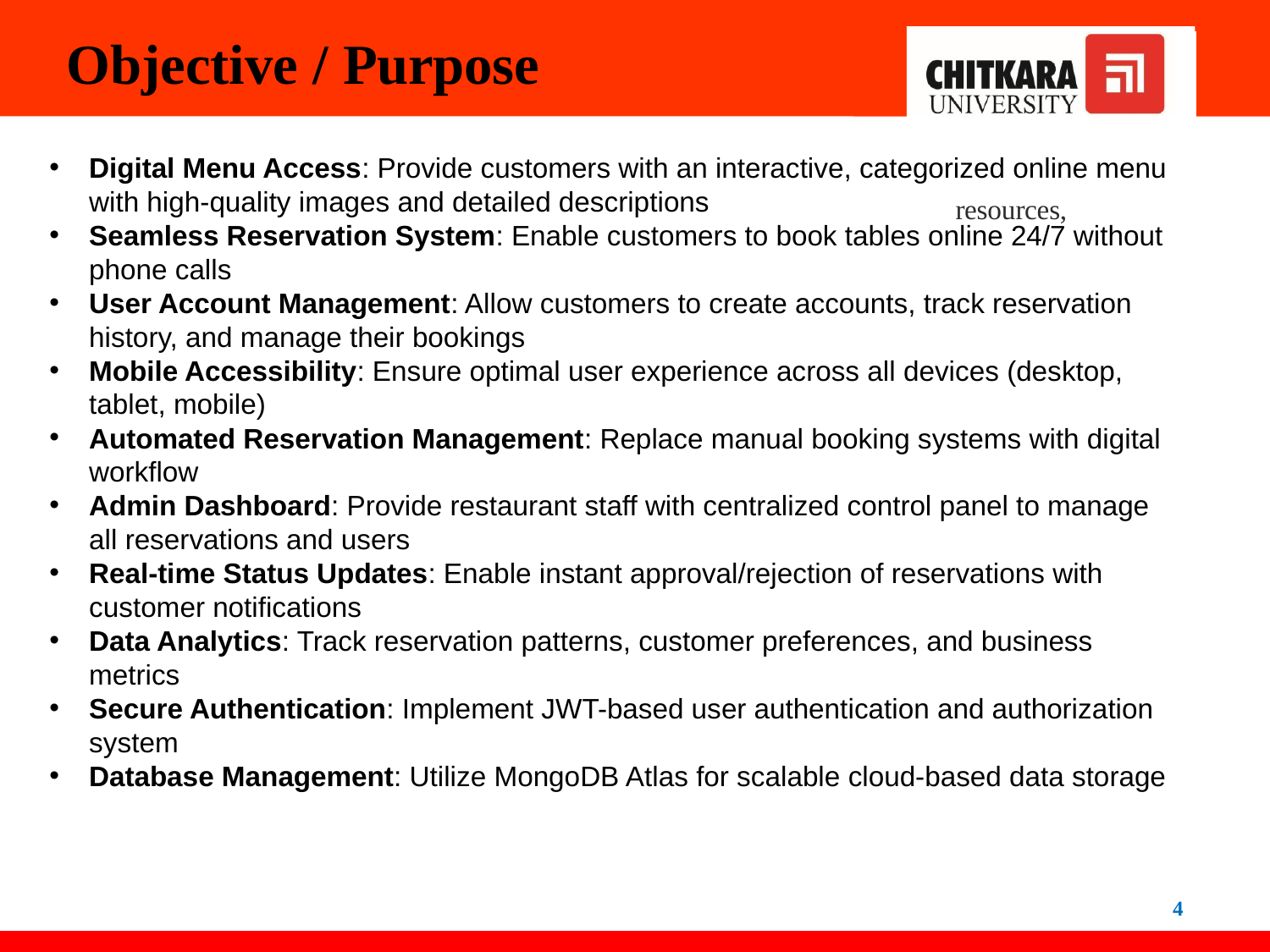

# Objective / Purpose
Digital Menu Access: Provide customers with an interactive, categorized online menu with high-quality images and detailed descriptions
Seamless Reservation System: Enable customers to book tables online 24/7 without phone calls
User Account Management: Allow customers to create accounts, track reservation history, and manage their bookings
Mobile Accessibility: Ensure optimal user experience across all devices (desktop, tablet, mobile)
Automated Reservation Management: Replace manual booking systems with digital workflow
Admin Dashboard: Provide restaurant staff with centralized control panel to manage all reservations and users
Real-time Status Updates: Enable instant approval/rejection of reservations with customer notifications
Data Analytics: Track reservation patterns, customer preferences, and business metrics
Secure Authentication: Implement JWT-based user authentication and authorization system
Database Management: Utilize MongoDB Atlas for scalable cloud-based data storage

resources,
4